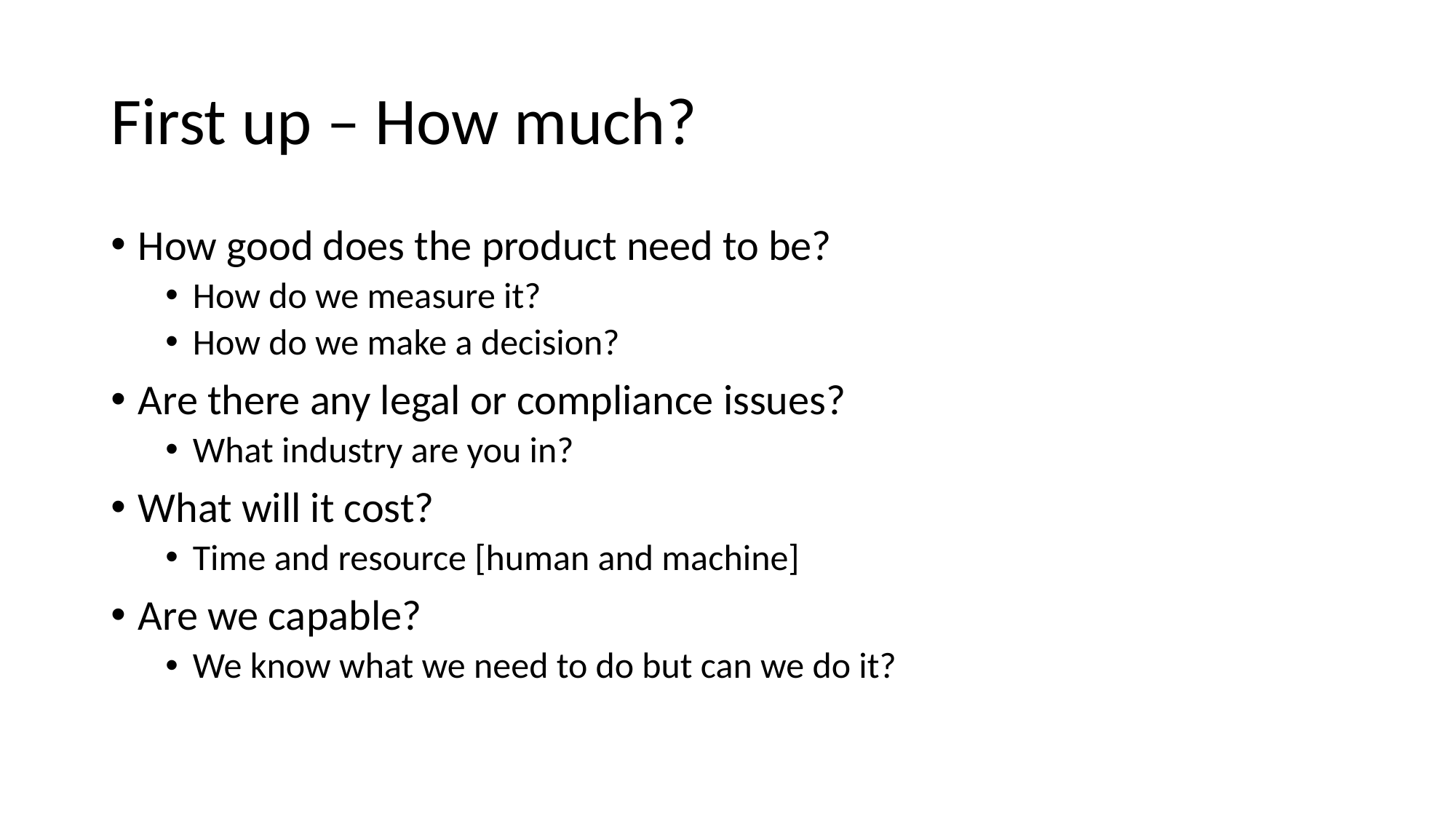

# First up – How much?
How good does the product need to be?
How do we measure it?
How do we make a decision?
Are there any legal or compliance issues?
What industry are you in?
What will it cost?
Time and resource [human and machine]
Are we capable?
We know what we need to do but can we do it?